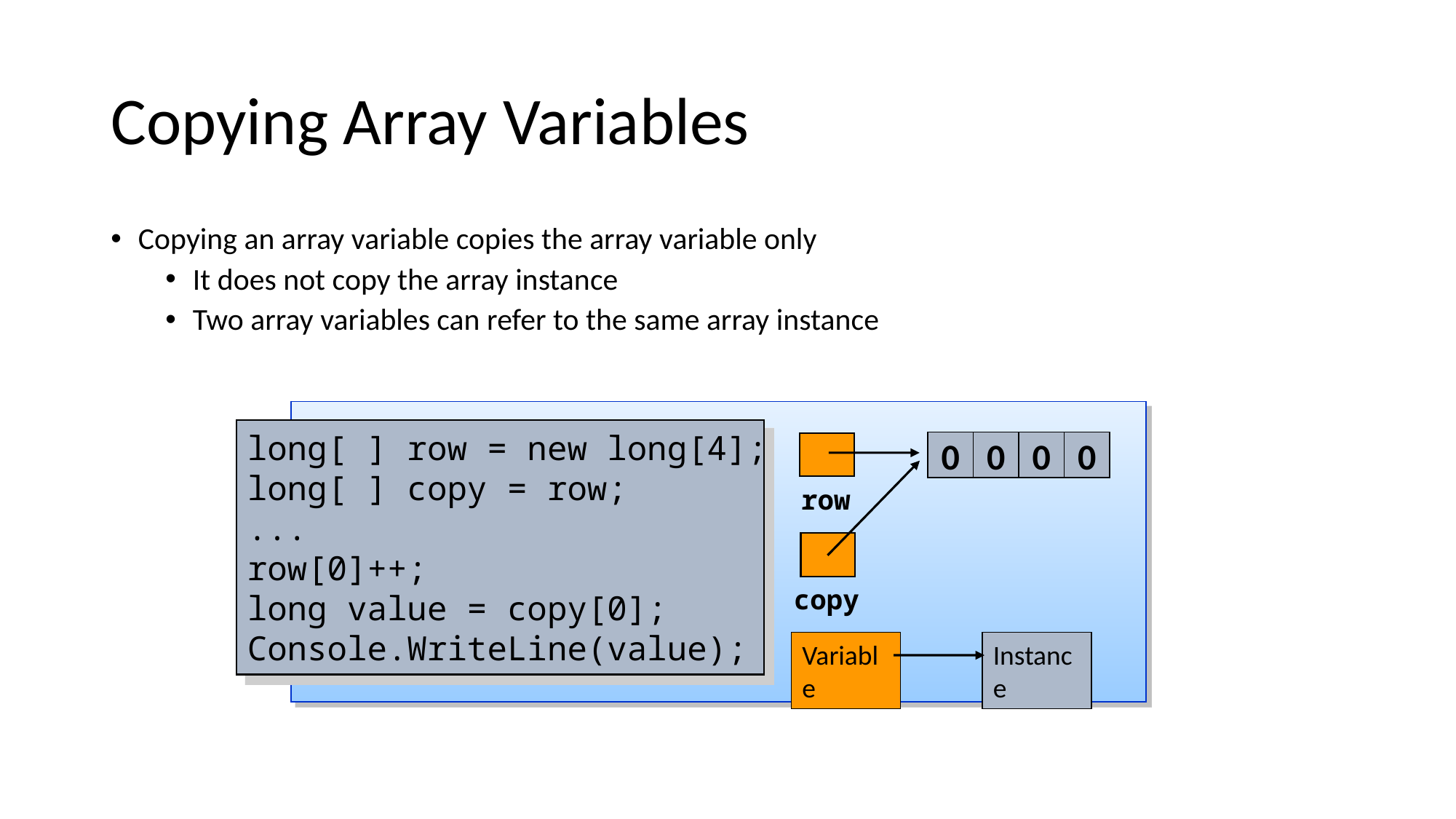

# Copying Array Variables
Copying an array variable copies the array variable only
It does not copy the array instance
Two array variables can refer to the same array instance

long[ ] row = new long[4];
long[ ] copy = row;
...
row[0]++;
long value = copy[0];
Console.WriteLine(value);

0
0
0
0

row

copy
Variable
Instance